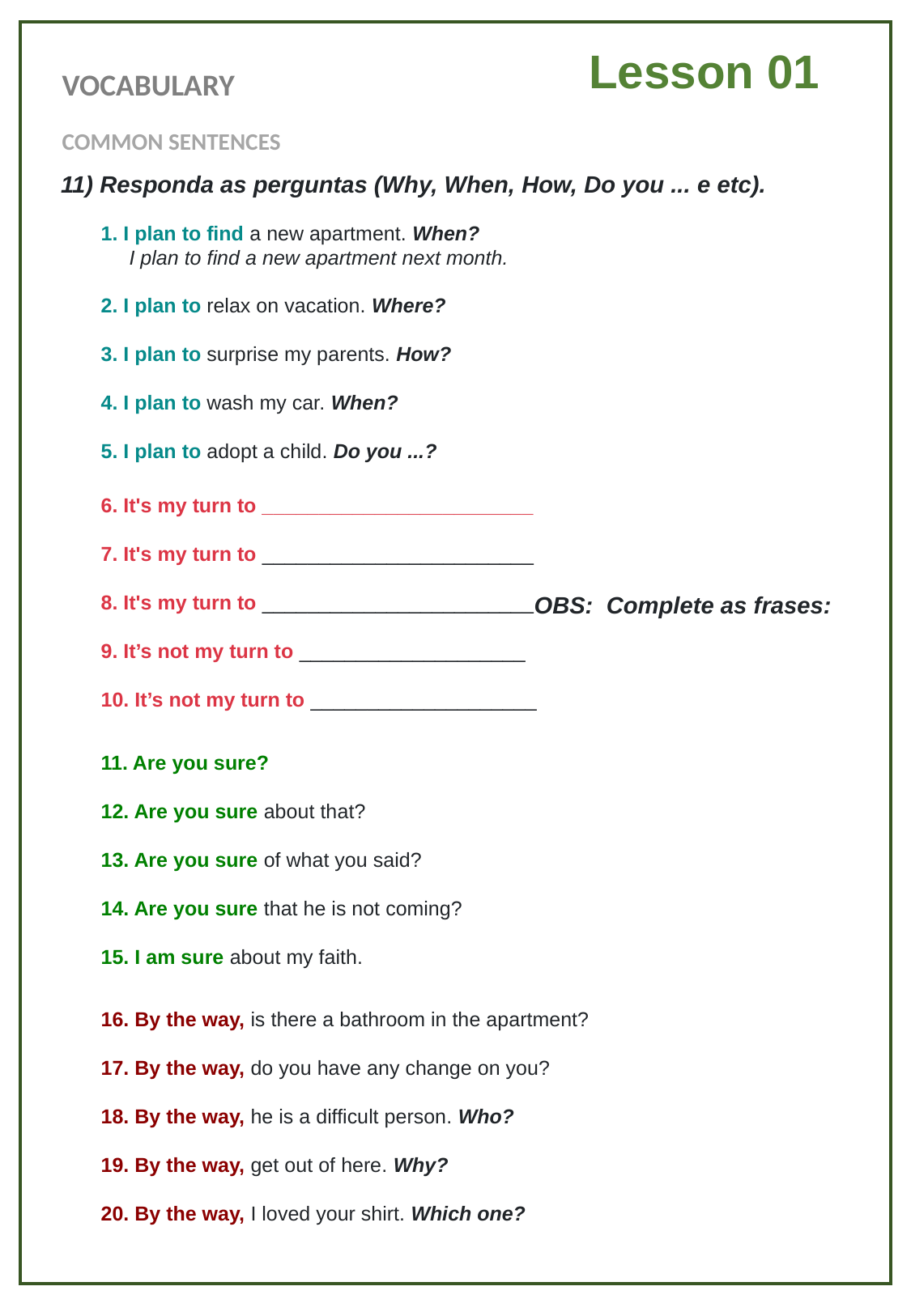

Lesson 01
VOCABULARY

COMMON SENTENCES

11) Responda as perguntas (Why, When, How, Do you ... e etc).
1. I plan to find a new apartment. When?
     I plan to find a new apartment next month.

2. I plan to relax on vacation. Where?
3. I plan to surprise my parents. How?
4. I plan to wash my car. When?
5. I plan to adopt a child. Do you ...?
6. It's my turn to ________________________

7. It's my turn to ________________________
8. It's my turn to ________________________
9. It’s not my turn to ____________________
10. It’s not my turn to ____________________
OBS:  Complete as frases:
11. Are you sure?
12. Are you sure about that?
13. Are you sure of what you said?
14. Are you sure that he is not coming?
15. I am sure about my faith.
16. By the way, is there a bathroom in the apartment?
17. By the way, do you have any change on you?
18. By the way, he is a difficult person. Who?
19. By the way, get out of here. Why?
20. By the way, I loved your shirt. Which one?